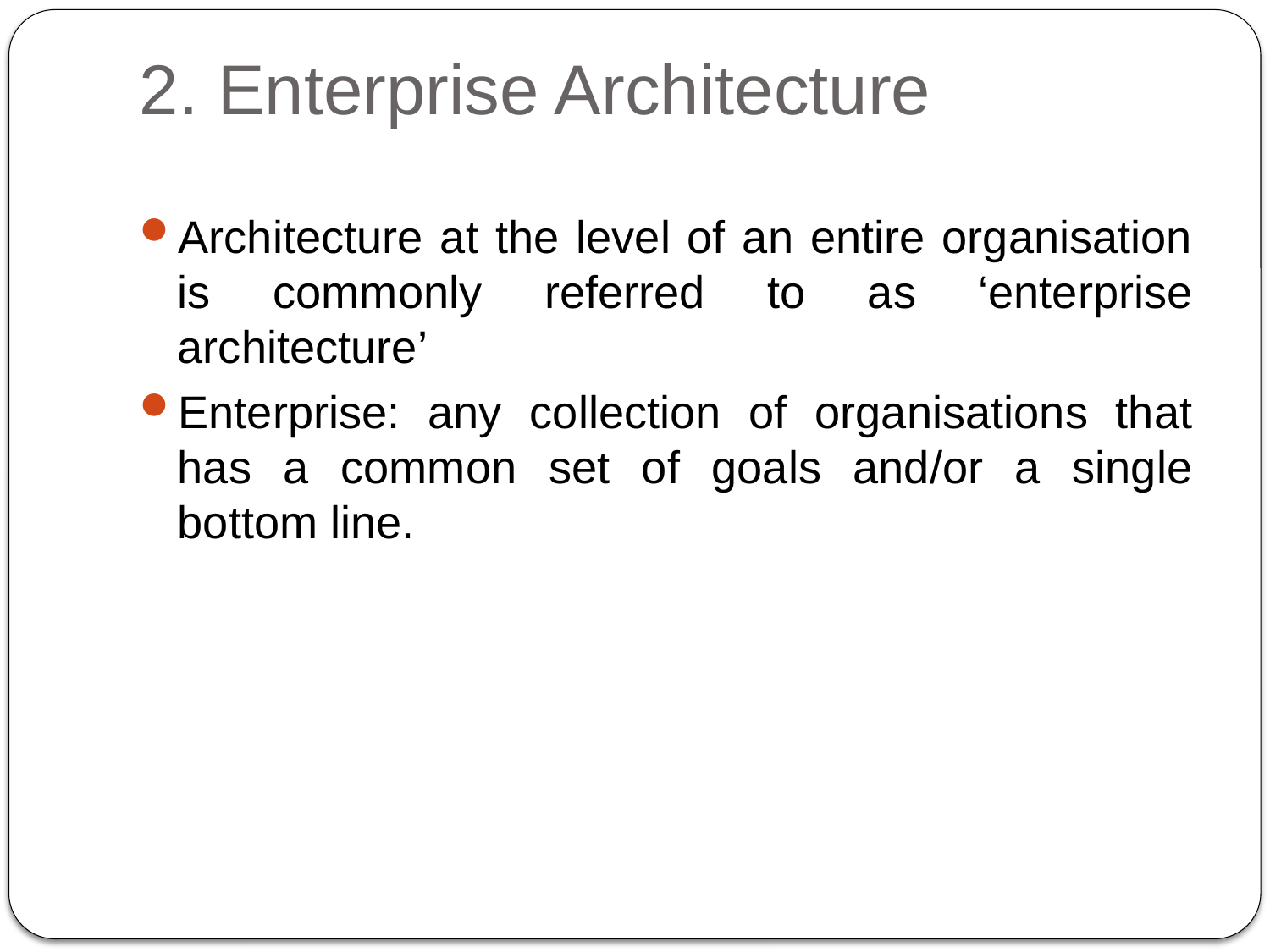

# 2. Enterprise Architecture
Architecture at the level of an entire organisation is commonly referred to as ‘enterprise architecture’
Enterprise: any collection of organisations that has a common set of goals and/or a single bottom line.